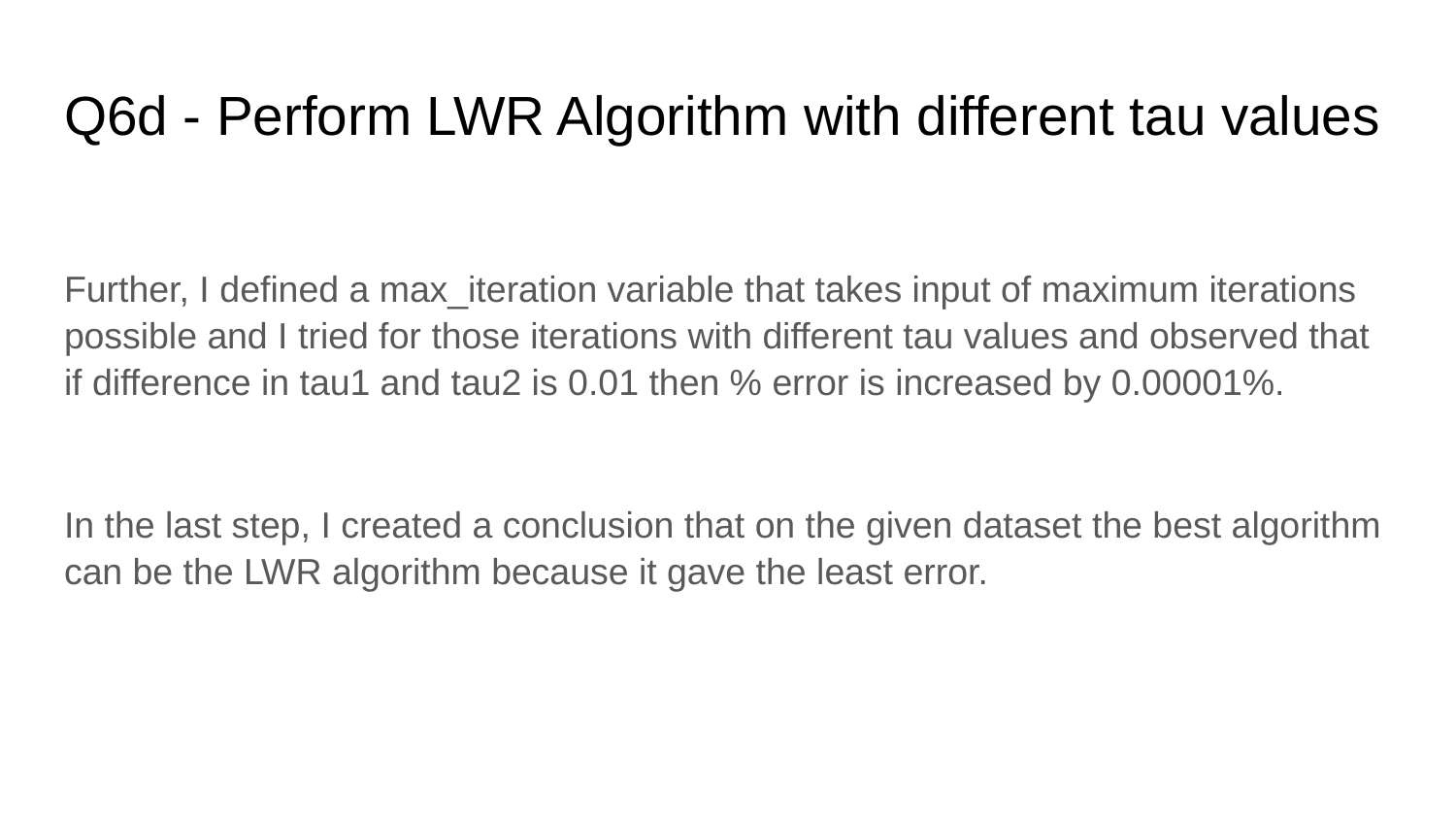

# Q6d - Perform LWR Algorithm with different tau values

Further, I defined a max_iteration variable that takes input of maximum iterations possible and I tried for those iterations with different tau values and observed that if difference in tau1 and tau2 is 0.01 then % error is increased by 0.00001%.

In the last step, I created a conclusion that on the given dataset the best algorithm can be the LWR algorithm because it gave the least error.